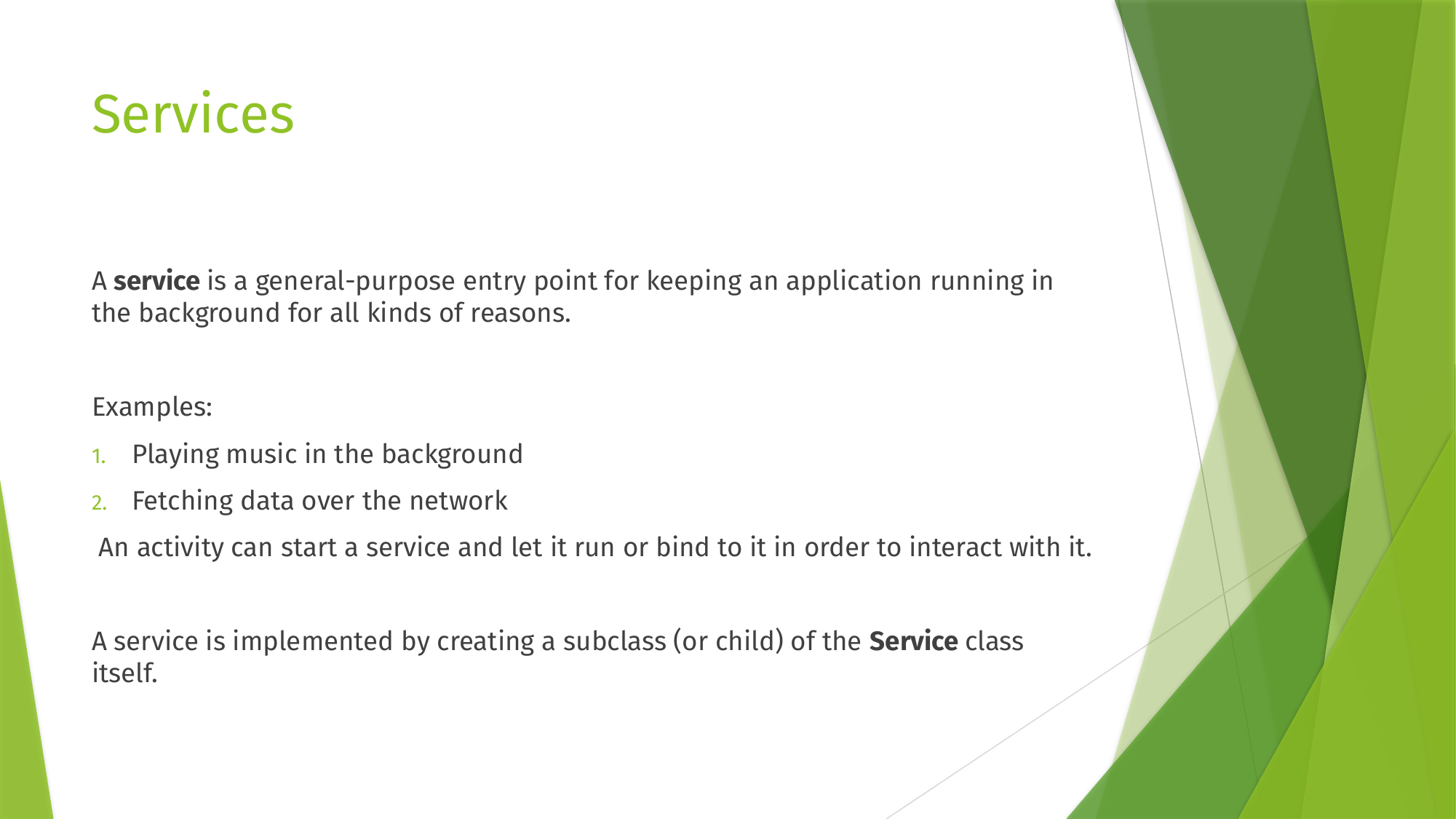

# Services
A service is a general-purpose entry point for keeping an application running in the background for all kinds of reasons.

Examples:
Playing music in the background
Fetching data over the network
 An activity can start a service and let it run or bind to it in order to interact with it.

A service is implemented by creating a subclass (or child) of the Service class itself.